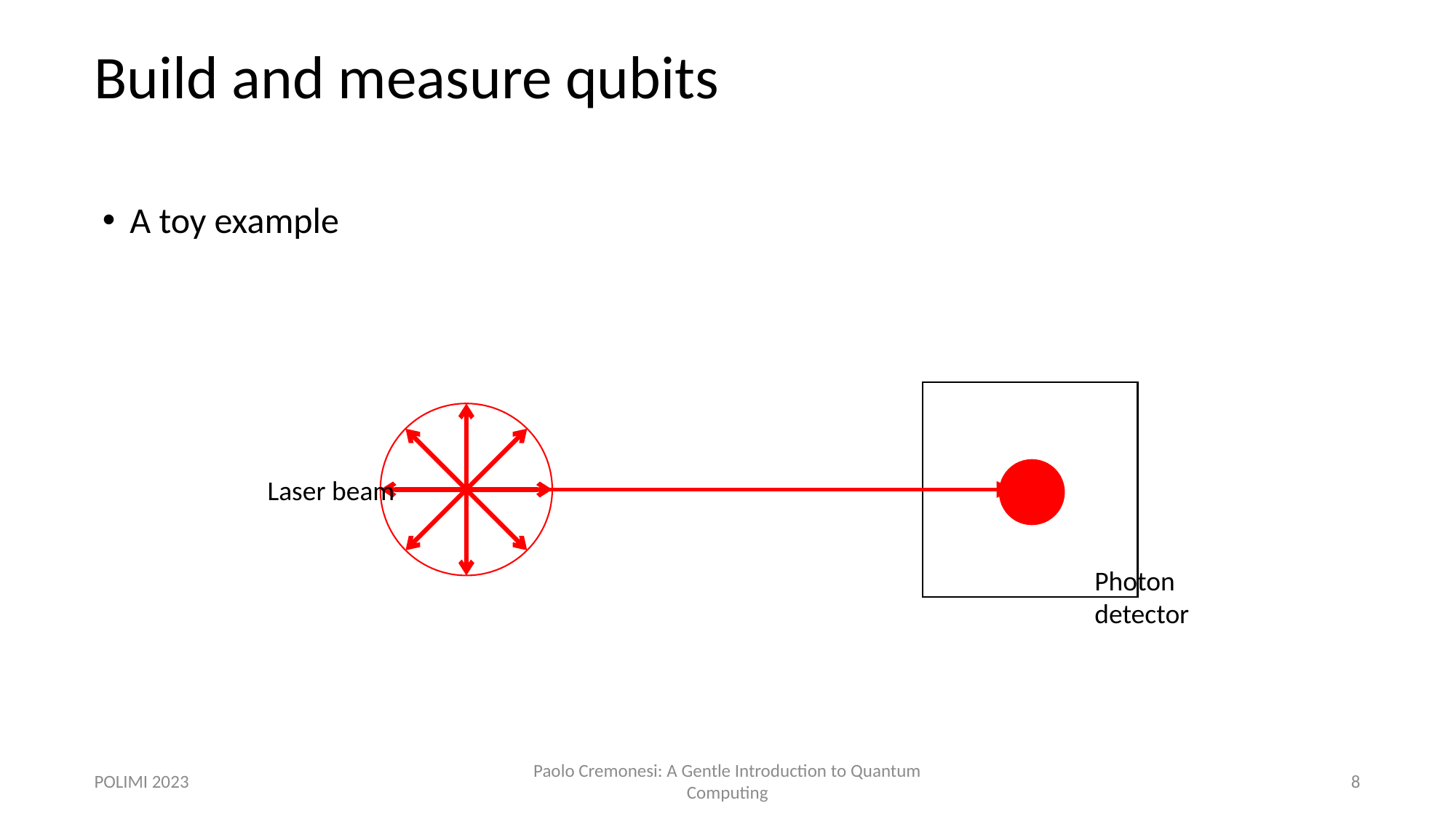

# Build and measure qubits
A toy example

Laser beam
Photon detector
POLIMI 2023
Paolo Cremonesi: A Gentle Introduction to Quantum Computing
8